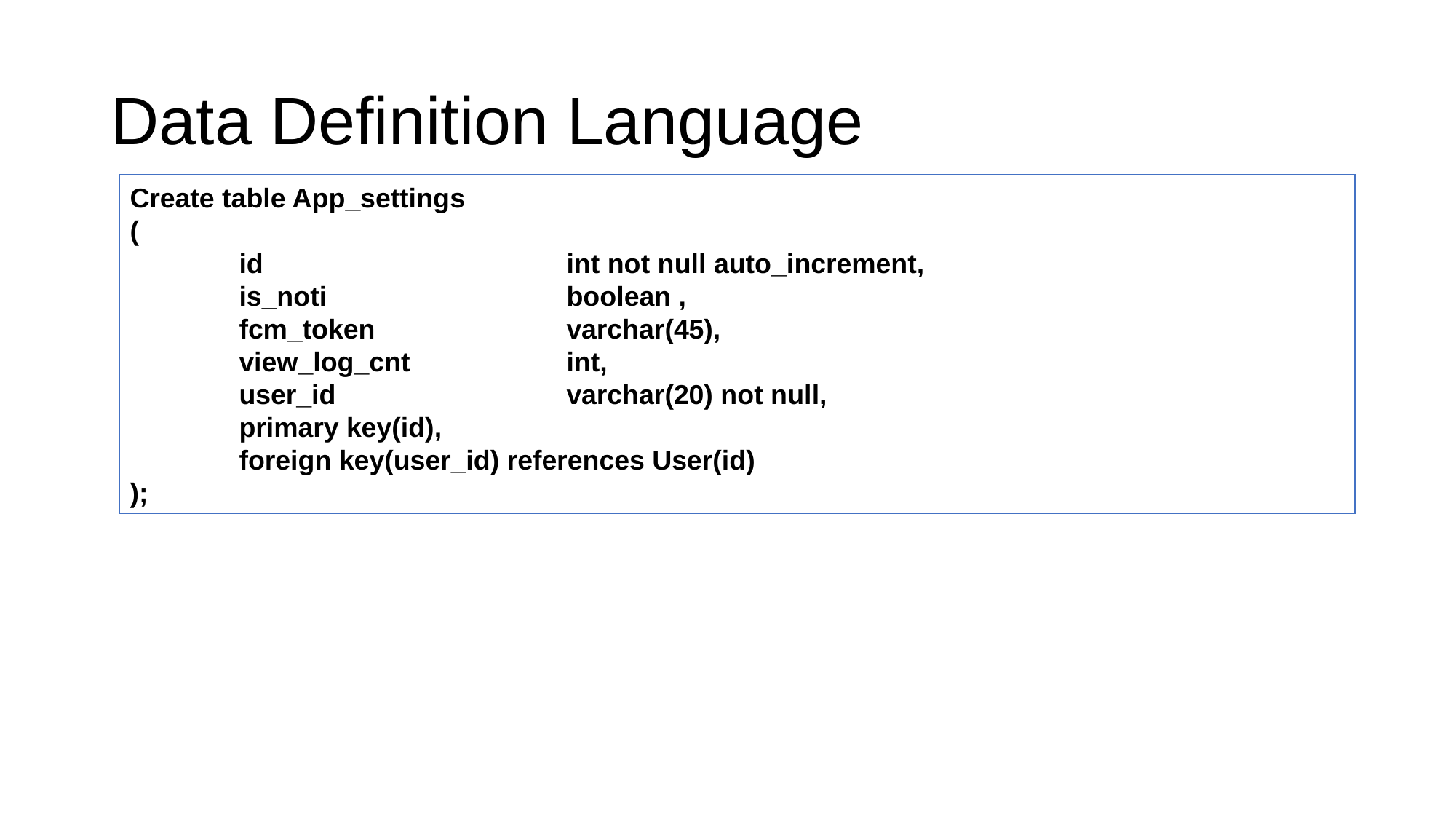

# Data Definition Language
Create table App_settings
(
	id			int not null auto_increment,
	is_noti			boolean ,
	fcm_token		varchar(45),
	view_log_cnt		int,
	user_id			varchar(20) not null,
	primary key(id),
	foreign key(user_id) references User(id)
);